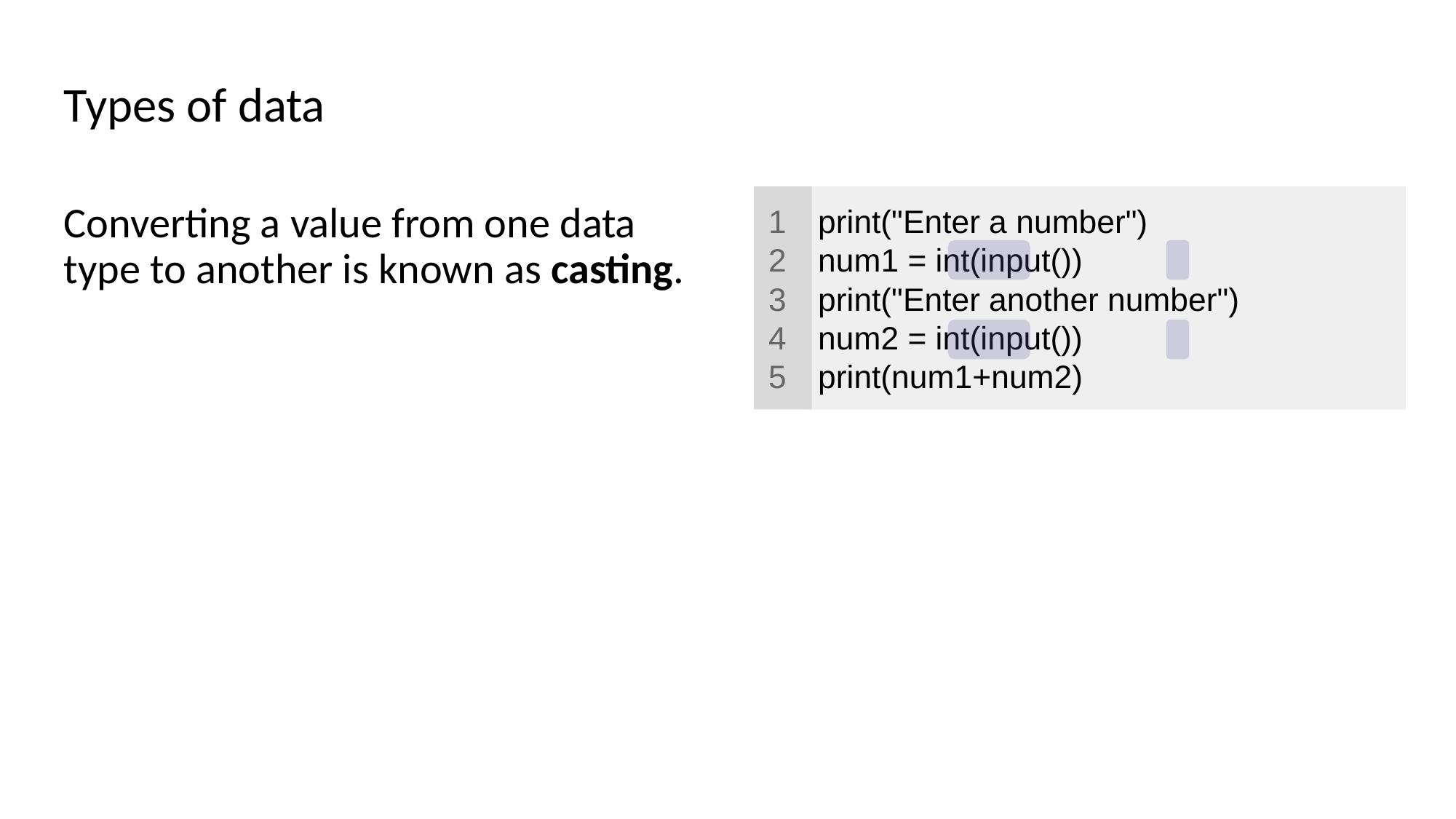

# Types of data
Converting a value from one data type to another is known as casting.

1
2
3
4
5

print("Enter a number")
num1 = int(input())
print("Enter another number")
num2 = int(input())
print(num1+num2)